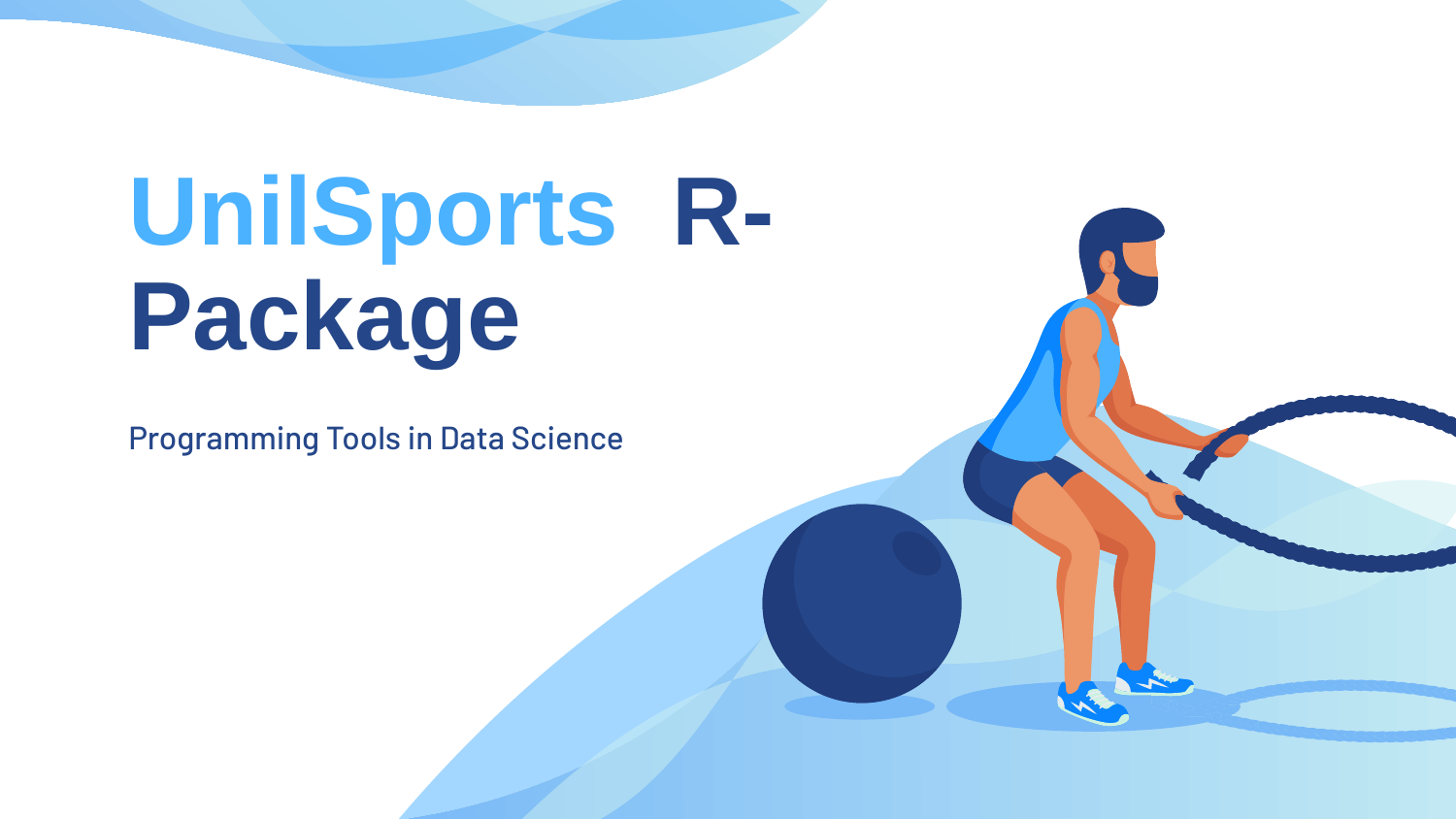

# UnilSports  R-Package

Programming Tools in Data Science